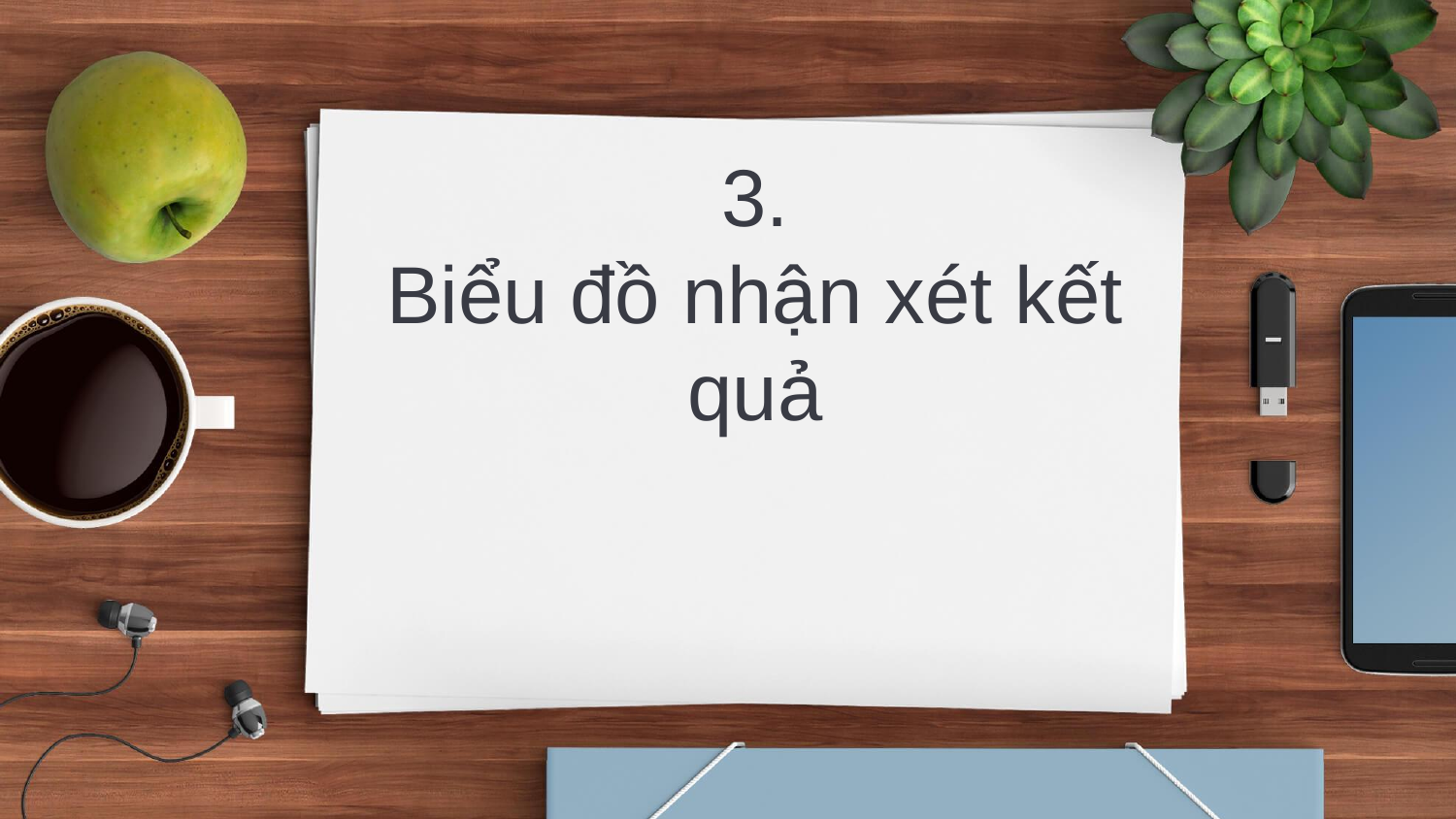

# 3.
Biểu đồ nhận xét kết quả